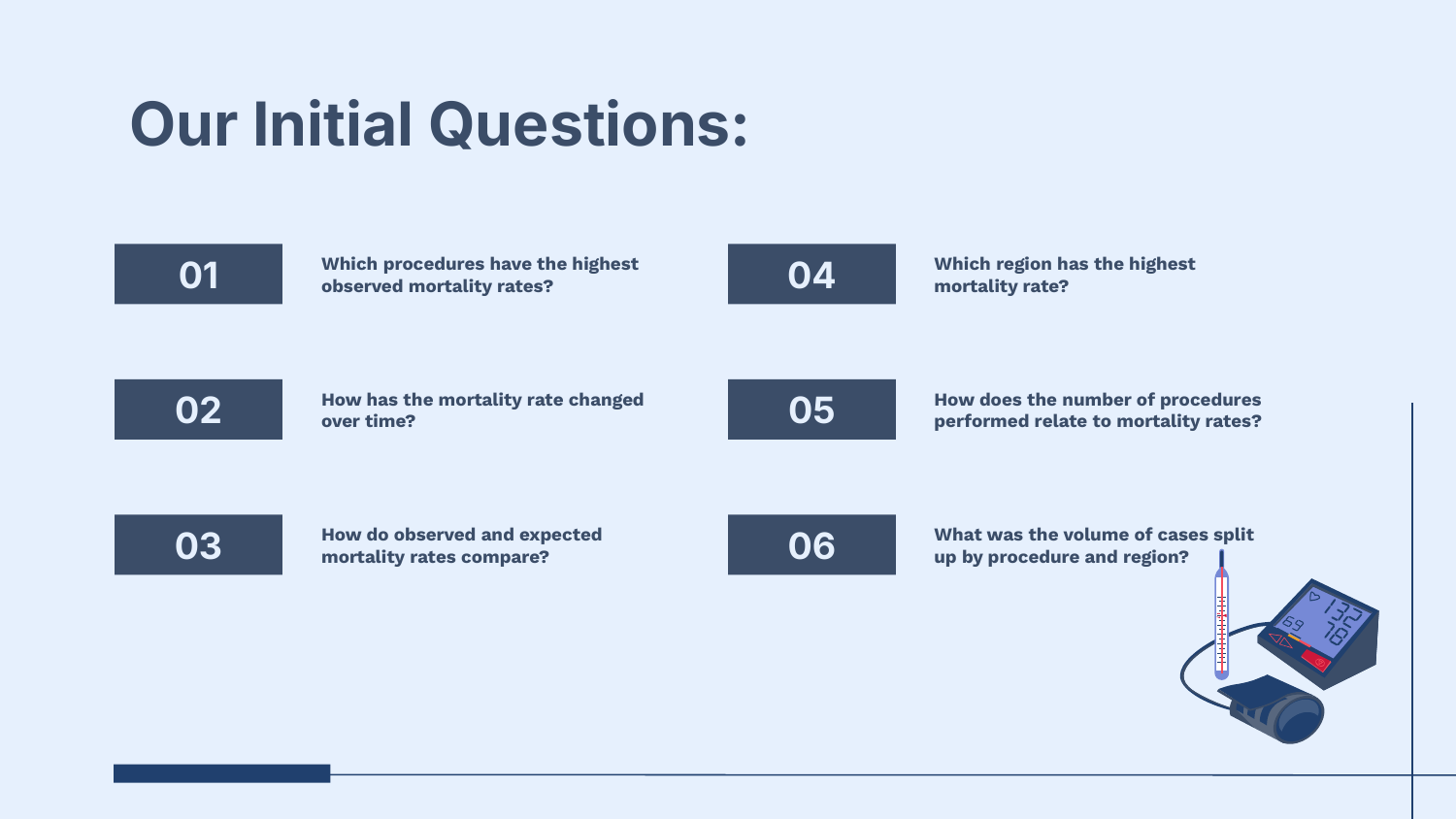

# Our Initial Questions:
01
Which procedures have the highest observed mortality rates?
04
Which region has the highest mortality rate?
02
How has the mortality rate changed over time?
05
How does the number of procedures performed relate to mortality rates?
03
How do observed and expected mortality rates compare?
06
What was the volume of cases split up by procedure and region?